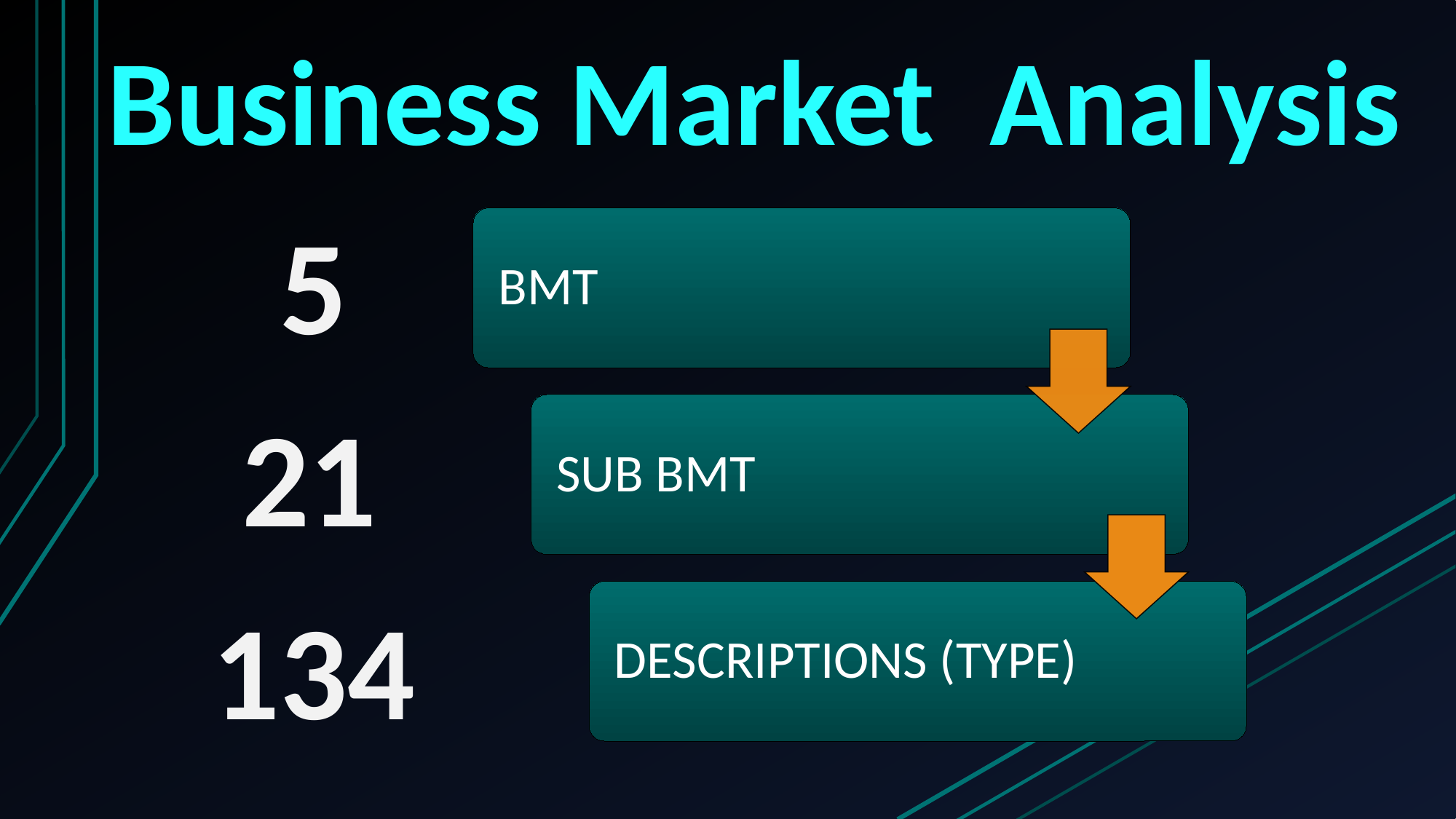

Business Market  Analysis
5
BMT
SUB BMT
DESCRIPTIONS (TYPE)

21
134